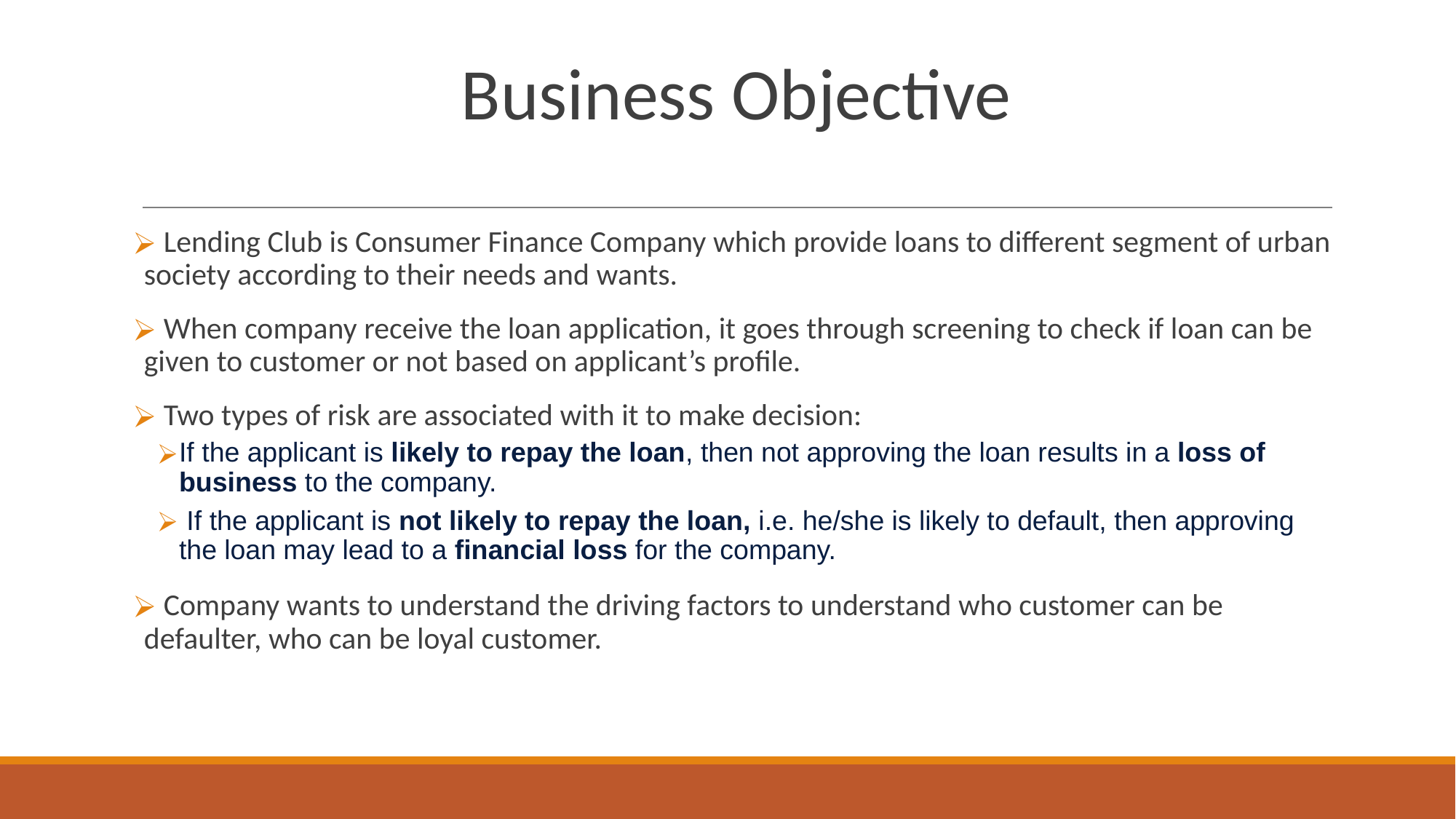

# Business Objective
 Lending Club is Consumer Finance Company which provide loans to different segment of urban society according to their needs and wants.
 When company receive the loan application, it goes through screening to check if loan can be given to customer or not based on applicant’s profile.
 Two types of risk are associated with it to make decision:
If the applicant is likely to repay the loan, then not approving the loan results in a loss of business to the company.
 If the applicant is not likely to repay the loan, i.e. he/she is likely to default, then approving the loan may lead to a financial loss for the company.
 Company wants to understand the driving factors to understand who customer can be defaulter, who can be loyal customer.